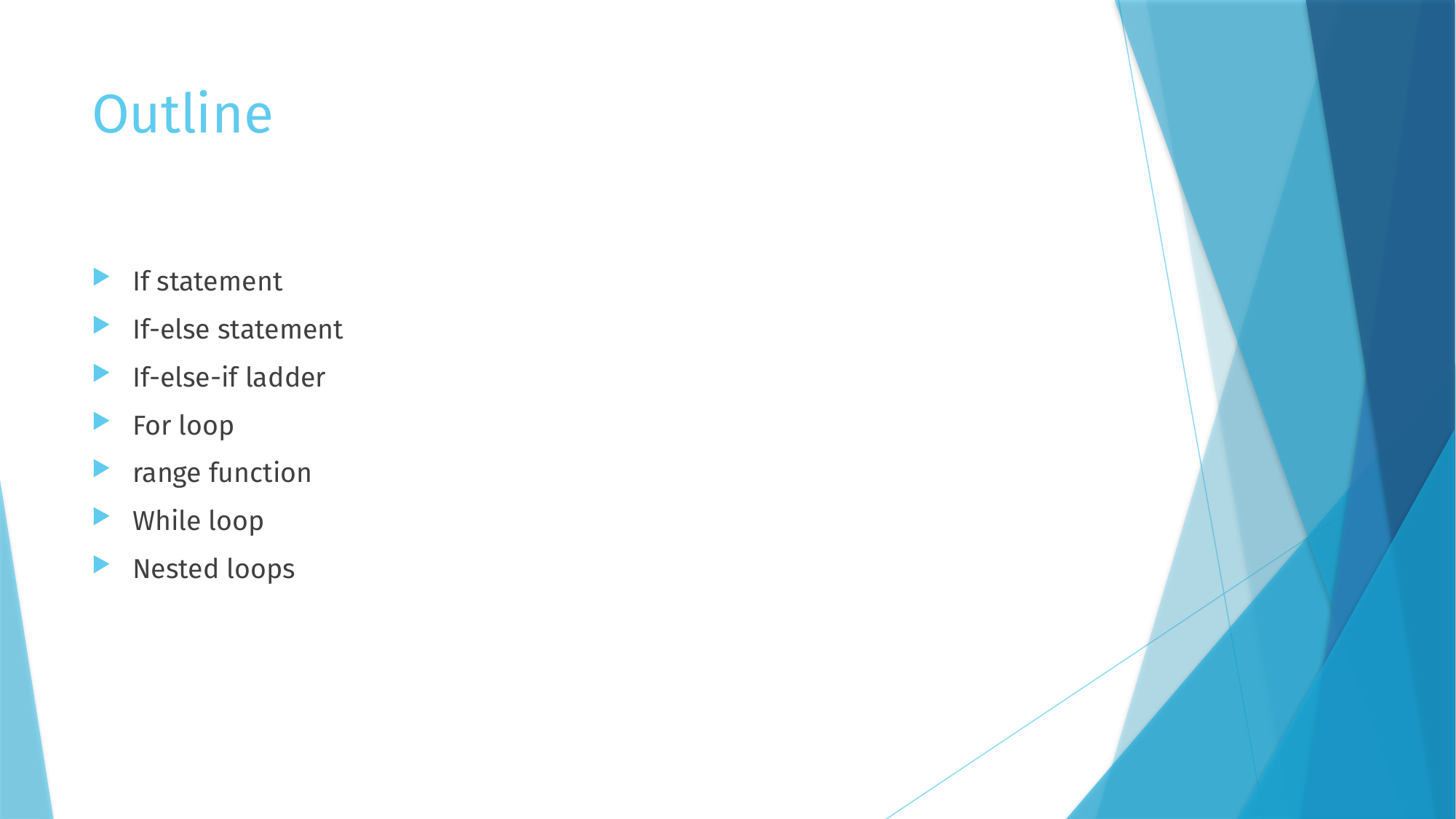

# Outline
If statement
If-else statement
If-else-if ladder
For loop
range function
While loop
Nested loops